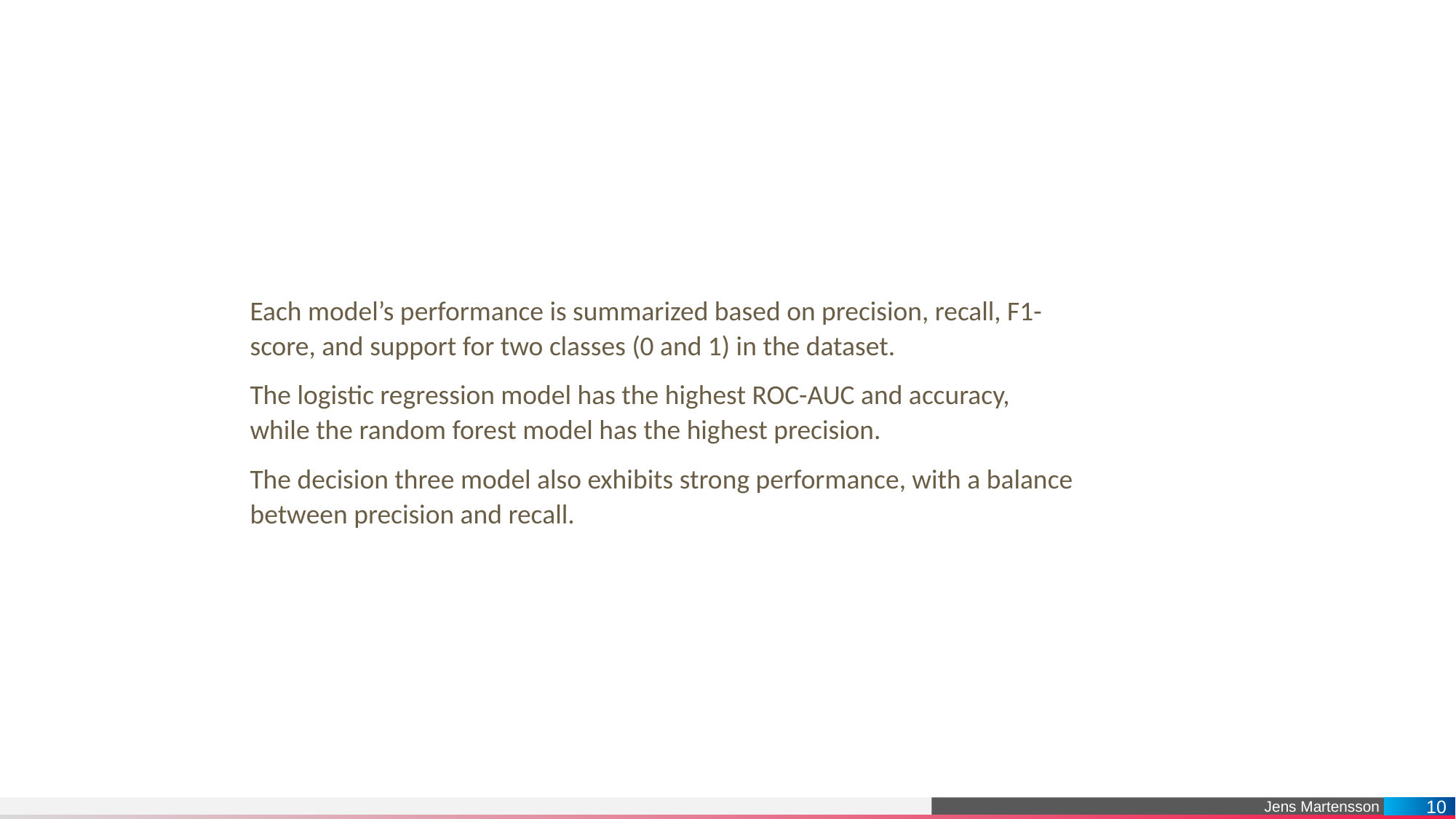

Each model’s performance is summarized based on precision, recall, F1-score, and support for two classes (0 and 1) in the dataset.
The logistic regression model has the highest ROC-AUC and accuracy, while the random forest model has the highest precision.
The decision three model also exhibits strong performance, with a balance between precision and recall.
10